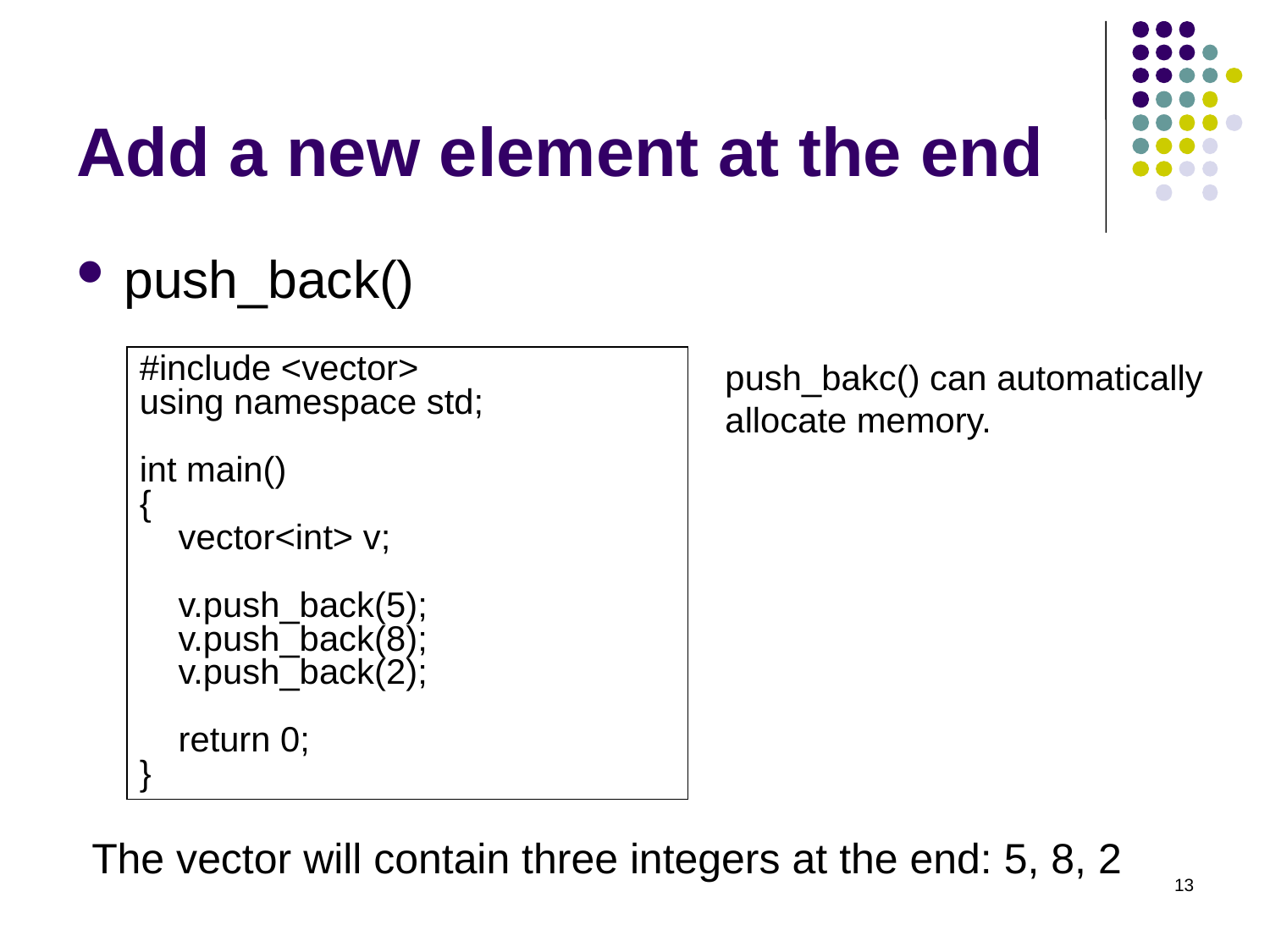

# Add a new element at the end
push_back()
#include <vector>
using namespace std;

int main()
{
    vector<int> v;

    v.push_back(5);
    v.push_back(8);
    v.push_back(2);

    return 0;
}
push_bakc() can automatically
allocate memory.
The vector will contain three integers at the end: 5, 8, 2
13